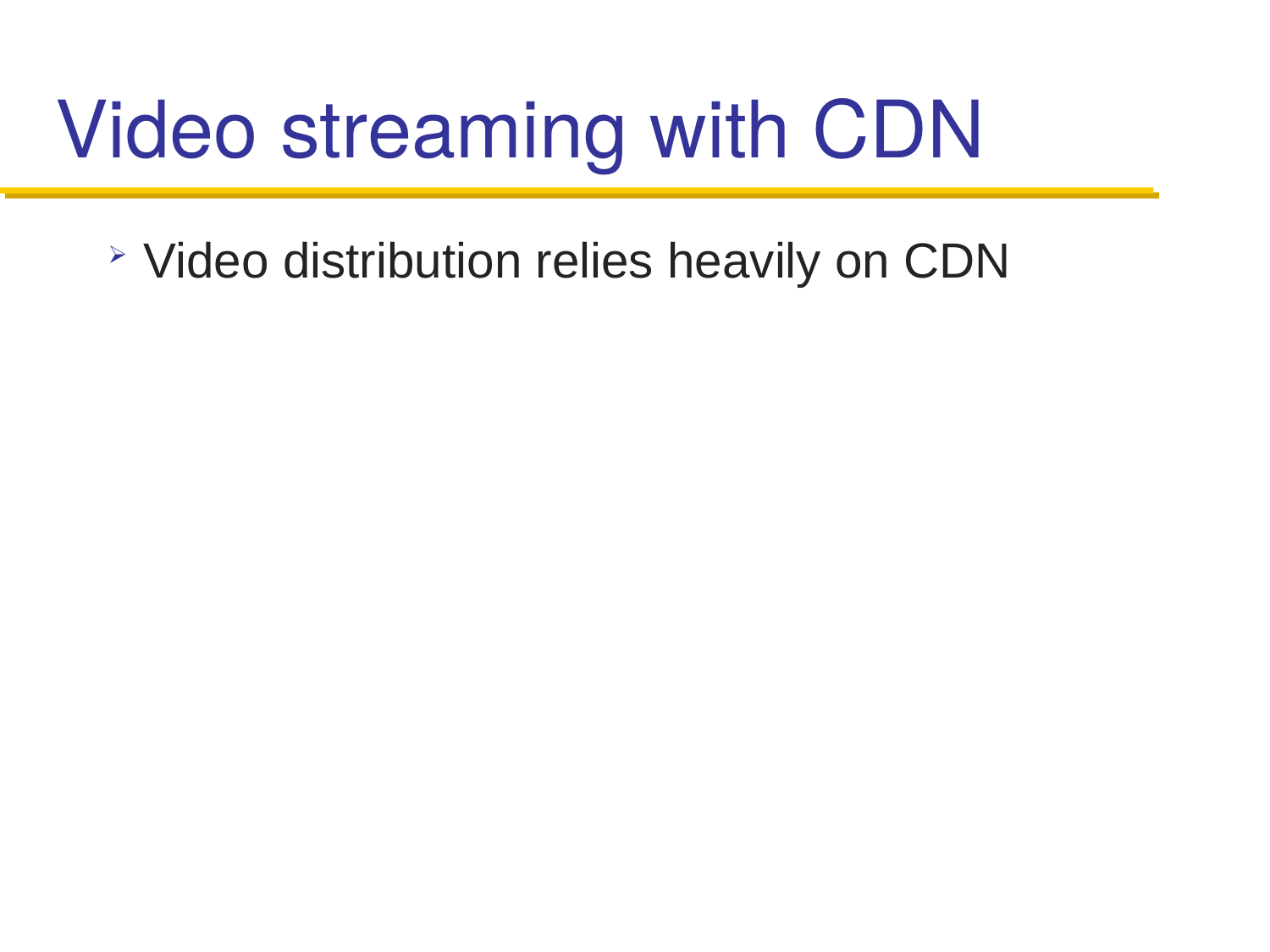

# Video streaming with CDN
Video distribution relies heavily on CDN